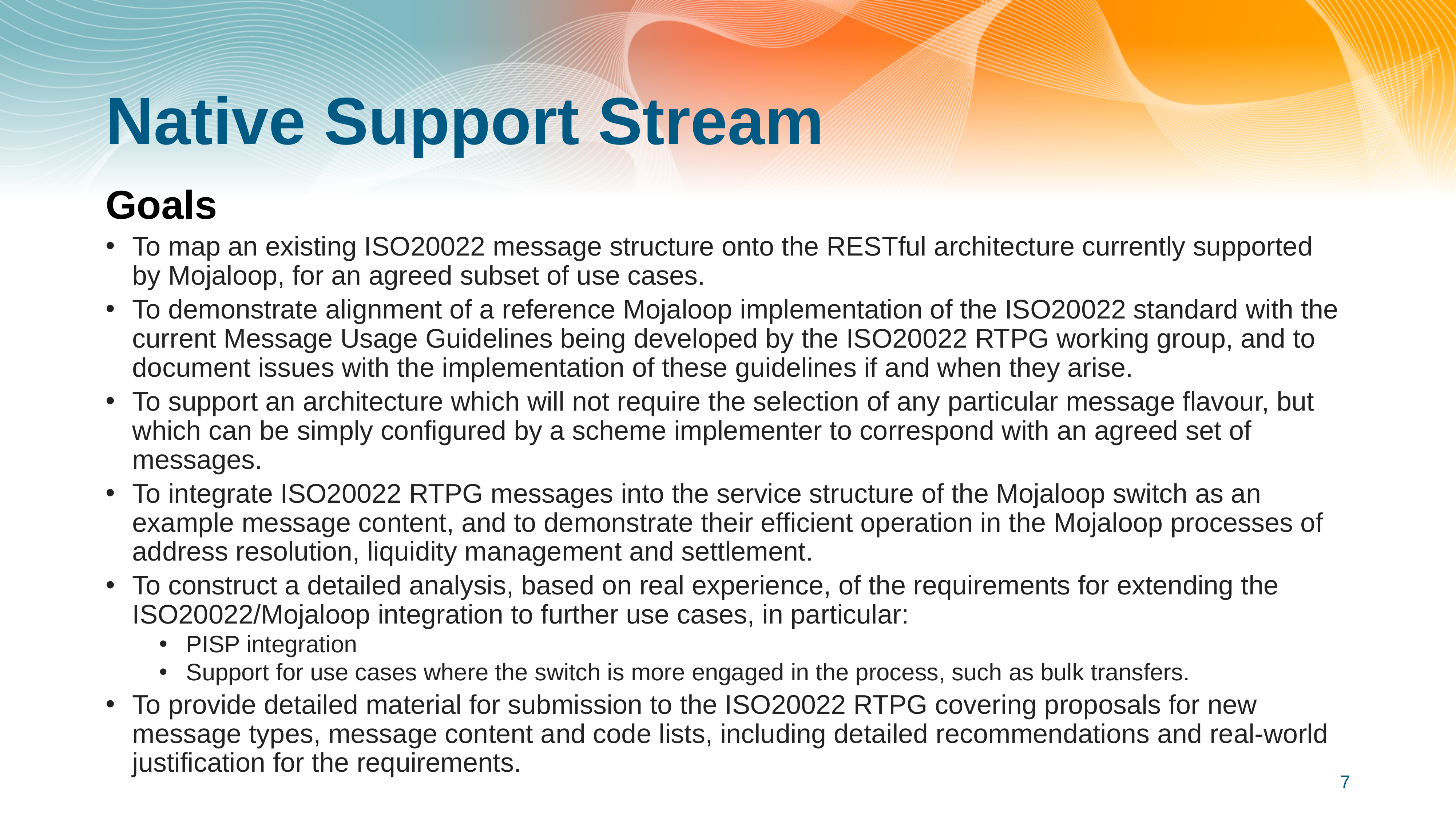

# Native Support Stream
Goals
To map an existing ISO20022 message structure onto the RESTful architecture currently supported by Mojaloop, for an agreed subset of use cases.
To demonstrate alignment of a reference Mojaloop implementation of the ISO20022 standard with the current Message Usage Guidelines being developed by the ISO20022 RTPG working group, and to document issues with the implementation of these guidelines if and when they arise.
To support an architecture which will not require the selection of any particular message flavour, but which can be simply configured by a scheme implementer to correspond with an agreed set of messages.
To integrate ISO20022 RTPG messages into the service structure of the Mojaloop switch as an example message content, and to demonstrate their efficient operation in the Mojaloop processes of address resolution, liquidity management and settlement.
To construct a detailed analysis, based on real experience, of the requirements for extending the ISO20022/Mojaloop integration to further use cases, in particular:
PISP integration
Support for use cases where the switch is more engaged in the process, such as bulk transfers.
To provide detailed material for submission to the ISO20022 RTPG covering proposals for new message types, message content and code lists, including detailed recommendations and real-world justification for the requirements.
7